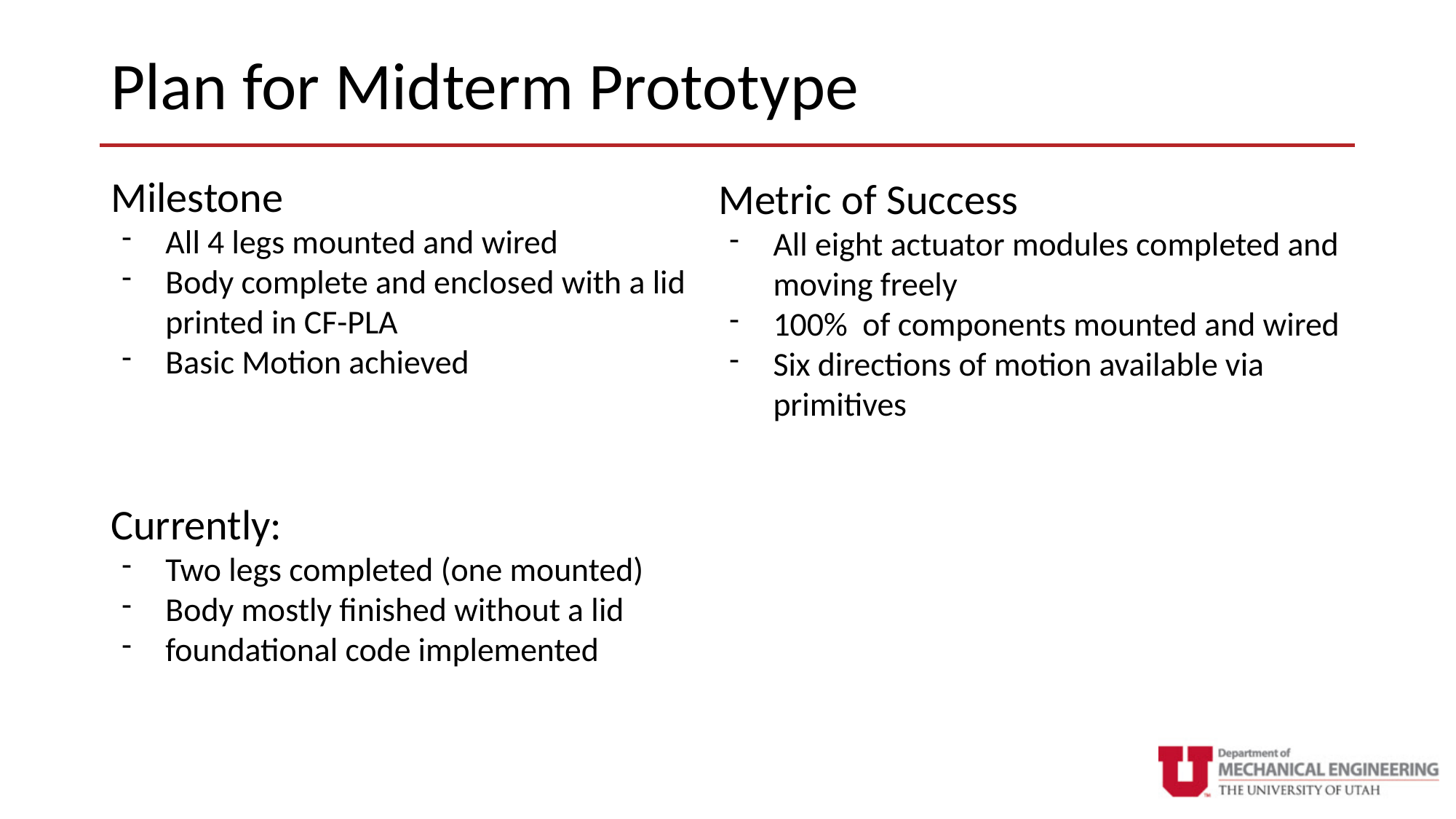

# Plan for Midterm Prototype
Milestone
All 4 legs mounted and wired
Body complete and enclosed with a lid printed in CF-PLA
Basic Motion achieved
Metric of Success
All eight actuator modules completed and moving freely
100%  of components mounted and wired
Six directions of motion available via primitives
Currently:
Two legs completed (one mounted)
Body mostly finished without a lid
foundational code implemented